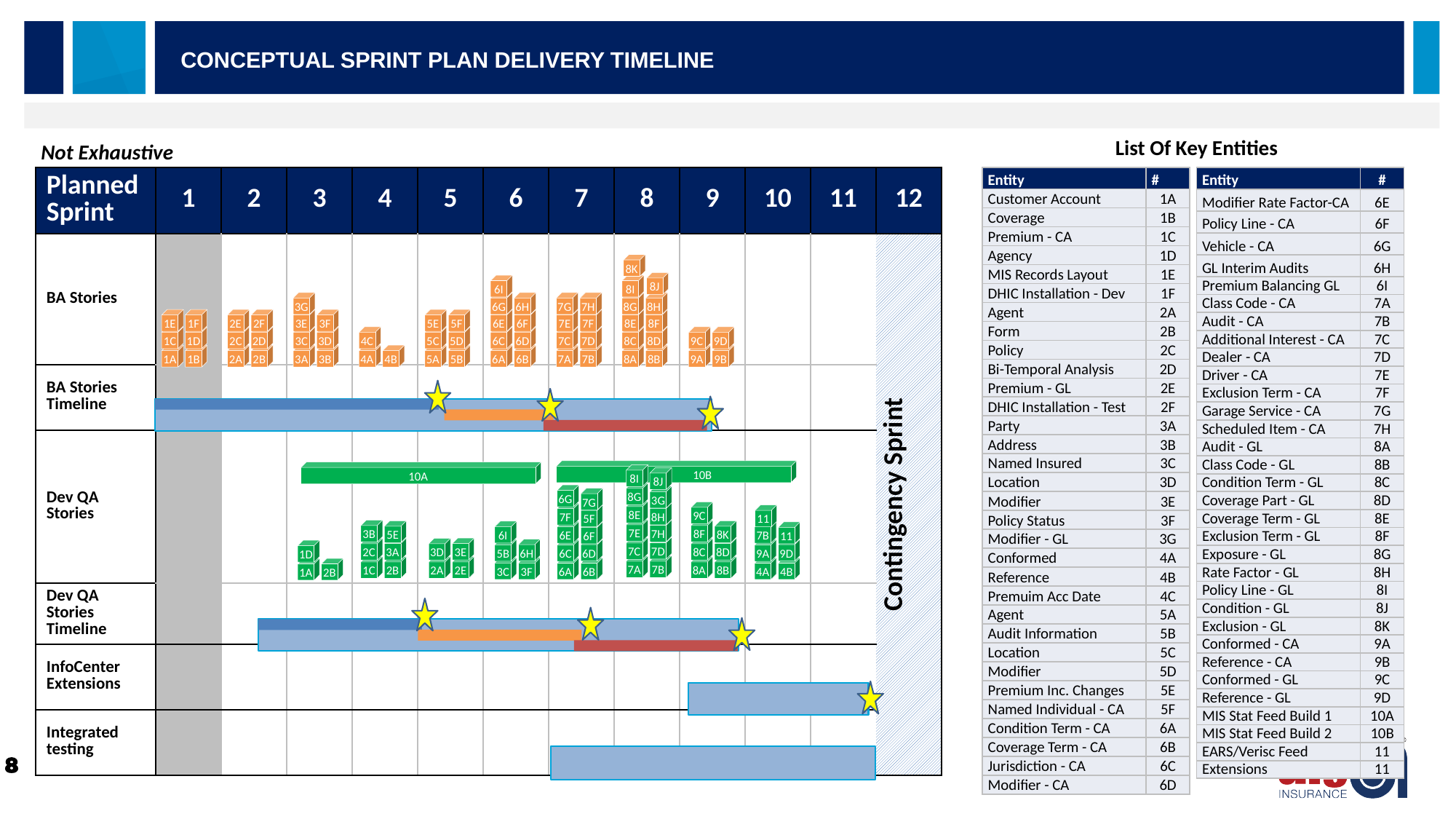

Conceptual sprint plan delivery Timeline
Not Exhaustive
List Of Key Entities
| Planned Sprint | 1 | 2 | 3 | 4 | 5 | 6 | 7 | 8 | 9 | 10 | 11 | 12 |
| --- | --- | --- | --- | --- | --- | --- | --- | --- | --- | --- | --- | --- |
| BA Stories |  |  |  |  |  |  |  |  |  |  |  | Contingency Sprint |
| BA Stories Timeline |  |  |  |  |  |  |  |  |  |  |  |  |
| Dev QA Stories |  |  |  |  |  |  |  |  |  |  |  |  |
| Dev QA Stories Timeline |  |  |  |  |  |  |  |  |  |  |  |  |
| InfoCenter Extensions |  |  |  |  |  |  |  |  |  |  |  |  |
| Integrated testing |  |  |  |  |  |  |  |  |  |  |  |  |
| Entity | # |
| --- | --- |
| Modifier Rate Factor-CA | 6E |
| Policy Line - CA | 6F |
| Vehicle - CA | 6G |
| GL Interim Audits | 6H |
| Premium Balancing GL | 6I |
| Class Code - CA | 7A |
| Audit - CA | 7B |
| Additional Interest - CA | 7C |
| Dealer - CA | 7D |
| Driver - CA | 7E |
| Exclusion Term - CA | 7F |
| Garage Service - CA | 7G |
| Scheduled Item - CA | 7H |
| Audit - GL | 8A |
| Class Code - GL | 8B |
| Condition Term - GL | 8C |
| Coverage Part - GL | 8D |
| Coverage Term - GL | 8E |
| Exclusion Term - GL | 8F |
| Exposure - GL | 8G |
| Rate Factor - GL | 8H |
| Policy Line - GL | 8I |
| Condition - GL | 8J |
| Exclusion - GL | 8K |
| Conformed - CA | 9A |
| Reference - CA | 9B |
| Conformed - GL | 9C |
| Reference - GL | 9D |
| MIS Stat Feed Build 1 | 10A |
| MIS Stat Feed Build 2 | 10B |
| EARS/Verisc Feed | 11 |
| Extensions | 11 |
| Entity | # |
| --- | --- |
| Customer Account | 1A |
| Coverage | 1B |
| Premium - CA | 1C |
| Agency | 1D |
| MIS Records Layout | 1E |
| DHIC Installation - Dev | 1F |
| Agent | 2A |
| Form | 2B |
| Policy | 2C |
| Bi-Temporal Analysis | 2D |
| Premium - GL | 2E |
| DHIC Installation - Test | 2F |
| Party | 3A |
| Address | 3B |
| Named Insured | 3C |
| Location | 3D |
| Modifier | 3E |
| Policy Status | 3F |
| Modifier - GL | 3G |
| Conformed | 4A |
| Reference | 4B |
| Premuim Acc Date | 4C |
| Agent | 5A |
| Audit Information | 5B |
| Location | 5C |
| Modifier | 5D |
| Premium Inc. Changes | 5E |
| Named Individual - CA | 5F |
| Condition Term - CA | 6A |
| Coverage Term - CA | 6B |
| Jurisdiction - CA | 6C |
| Modifier - CA | 6D |
8K
8J
8I
8G
8H
8E
8F
8C
8D
8A
8B
6I
6G
6H
6E
6F
6C
6D
6A
6B
3G
3E
3F
3C
3D
3A
3B
7G
7H
7E
7F
7C
7D
7A
7B
1E
1F
1C
1D
1A
1B
2E
2F
2C
2D
2A
2B
5E
5F
5C
5D
5A
5B
4C
4A
4B
9C
9D
9A
9B

                     10B
10A
8I
8J
8G
6G
3G
7G
8E
9C
8H
7F
5F
11
7E
7H
3B
8F
5E
8K
6I
6E
7B
6F
11
7D
7C
3A
3E
8D
2C
3D
8C
6H
6D
9D
5B
6C
9A
1D
7A
7B
1C
2B
2A
2E
8A
8B
3C
3F
6A
6B
4A
4B
1A
2B

8